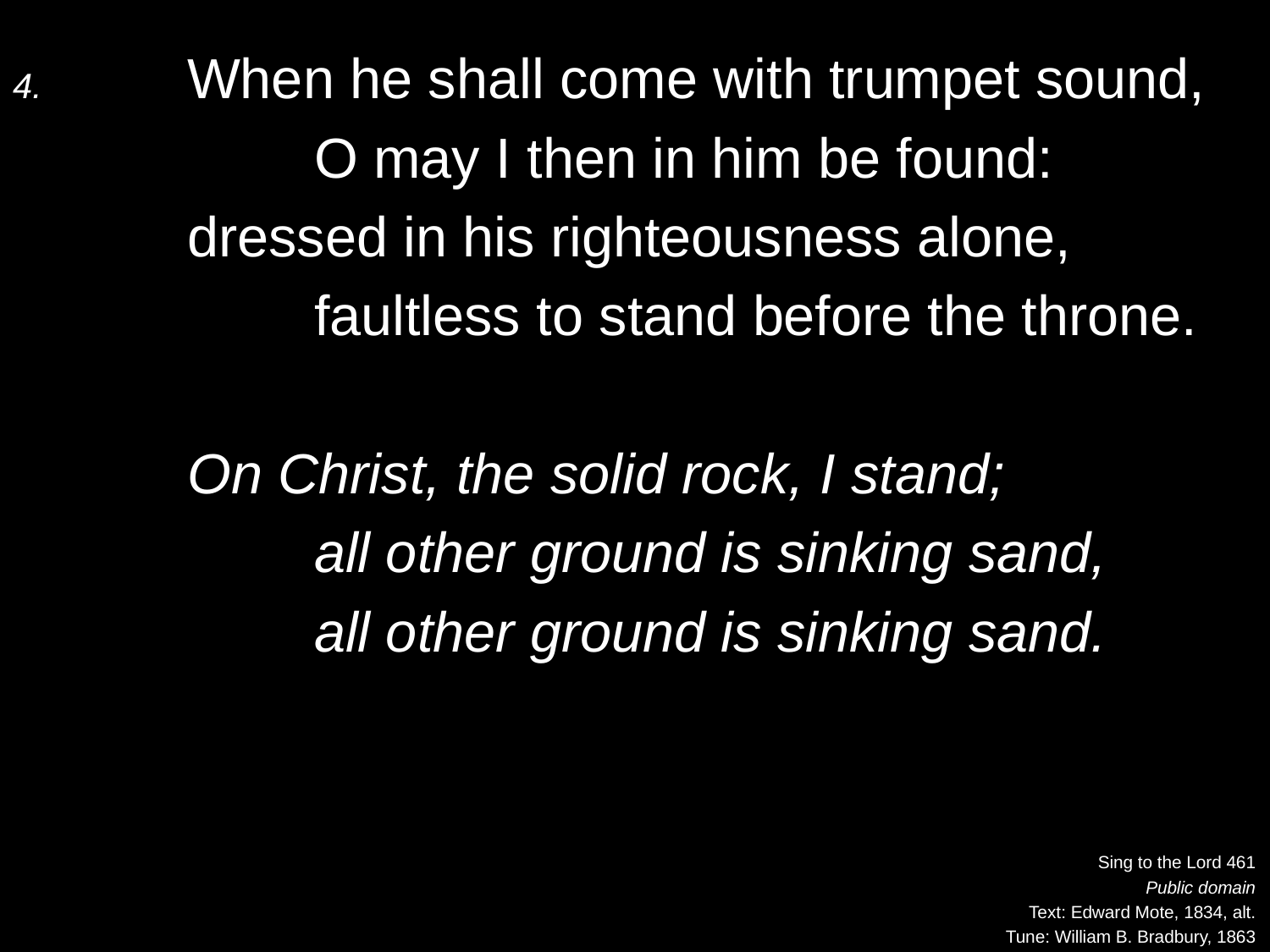

4.	When he shall come with trumpet sound,
		O may I then in him be found:
	dressed in his righteousness alone,
		faultless to stand before the throne.

	On Christ, the solid rock, I stand;
		all other ground is sinking sand,
		all other ground is sinking sand.
Sing to the Lord 461
Public domain
Text: Edward Mote, 1834, alt.
Tune: William B. Bradbury, 1863